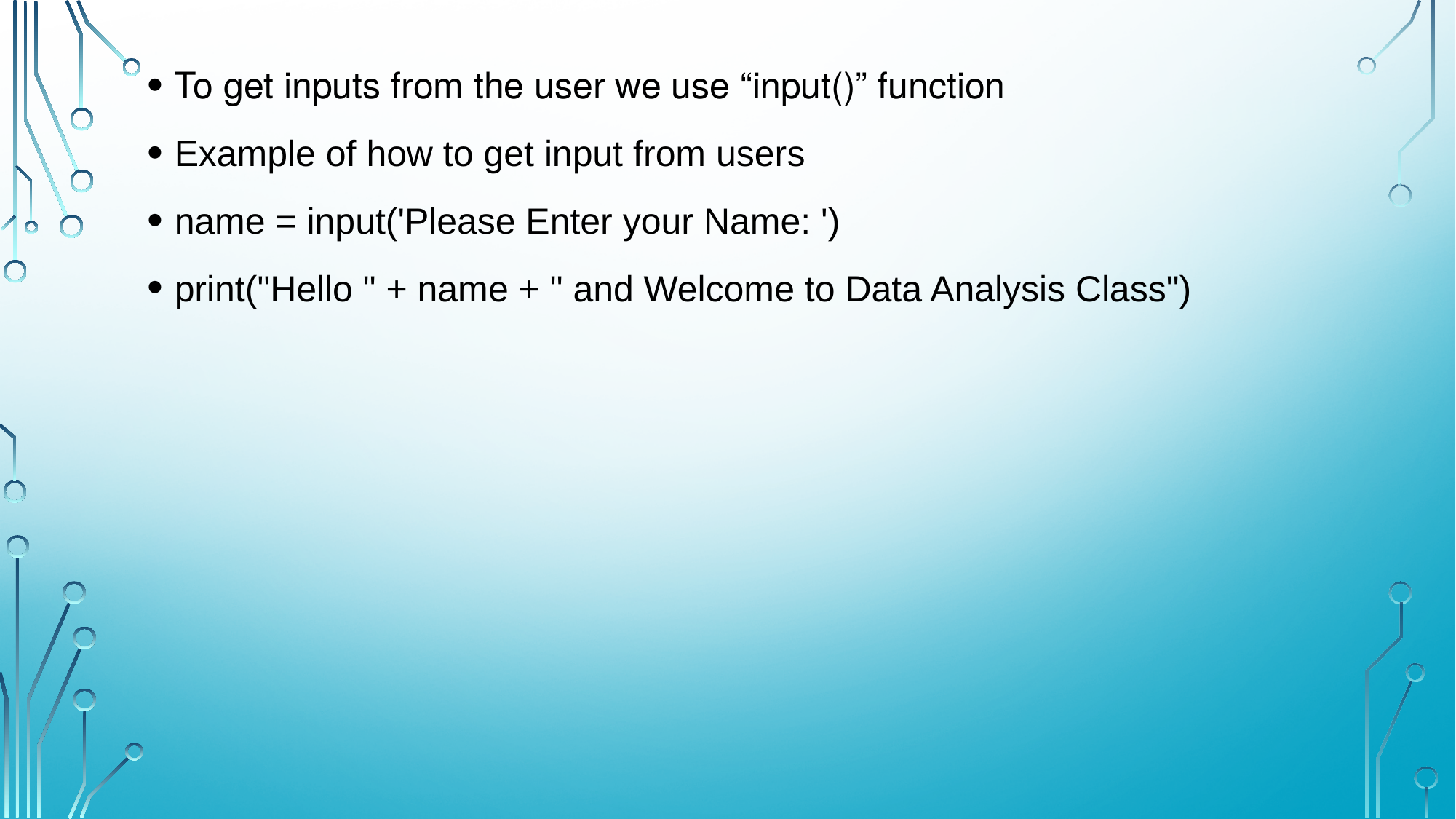

To get inputs from the user we use “input()” function
Example of how to get input from users
name = input('Please Enter your Name: ')
print("Hello " + name + " and Welcome to Data Analysis Class")